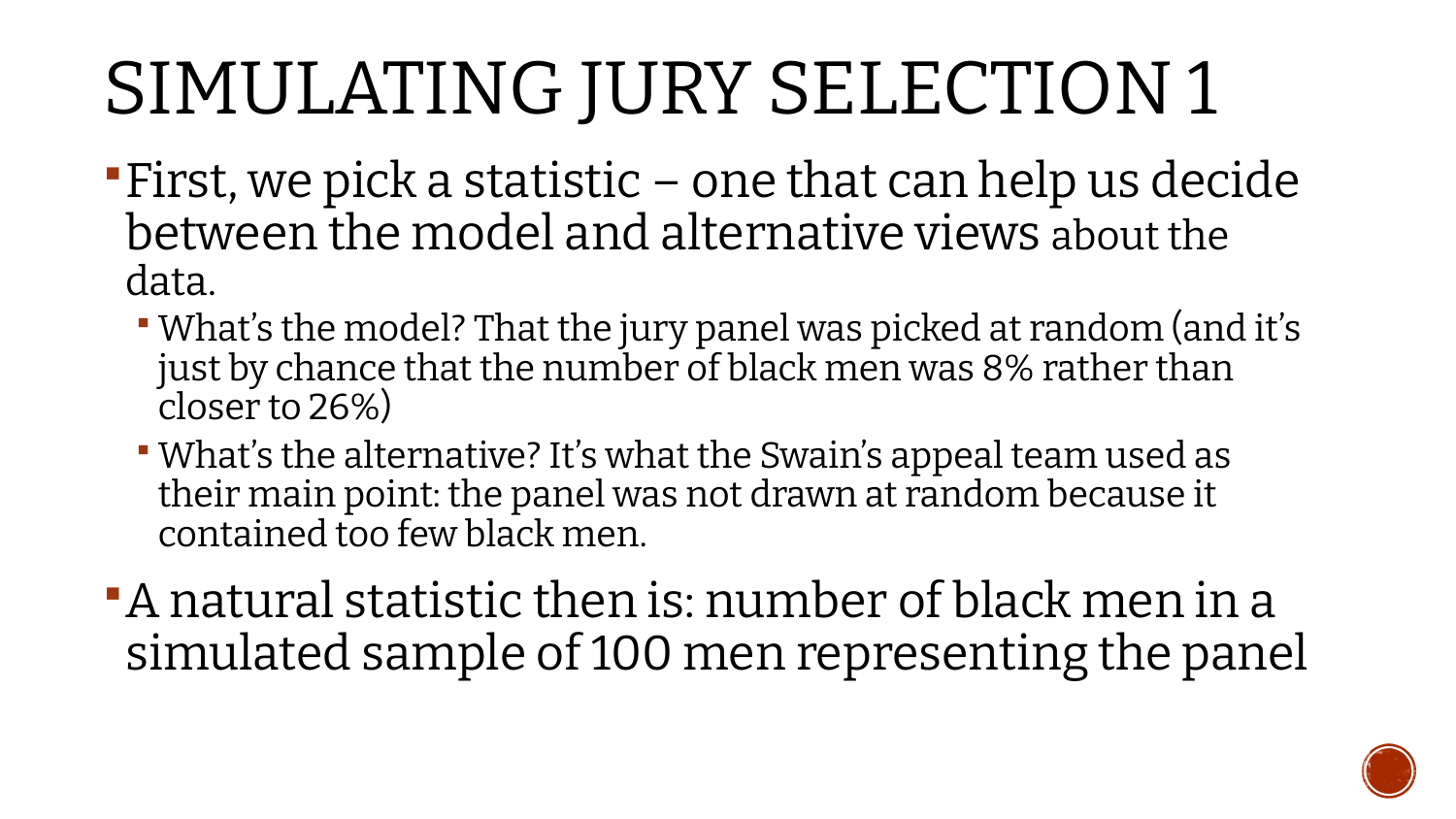

# Simulating jury selection 1
First, we pick a statistic – one that can help us decide between the model and alternative views about the data.
What’s the model? That the jury panel was picked at random (and it’s just by chance that the number of black men was 8% rather than closer to 26%)
What’s the alternative? It’s what the Swain’s appeal team used as their main point: the panel was not drawn at random because it contained too few black men.
A natural statistic then is: number of black men in a simulated sample of 100 men representing the panel